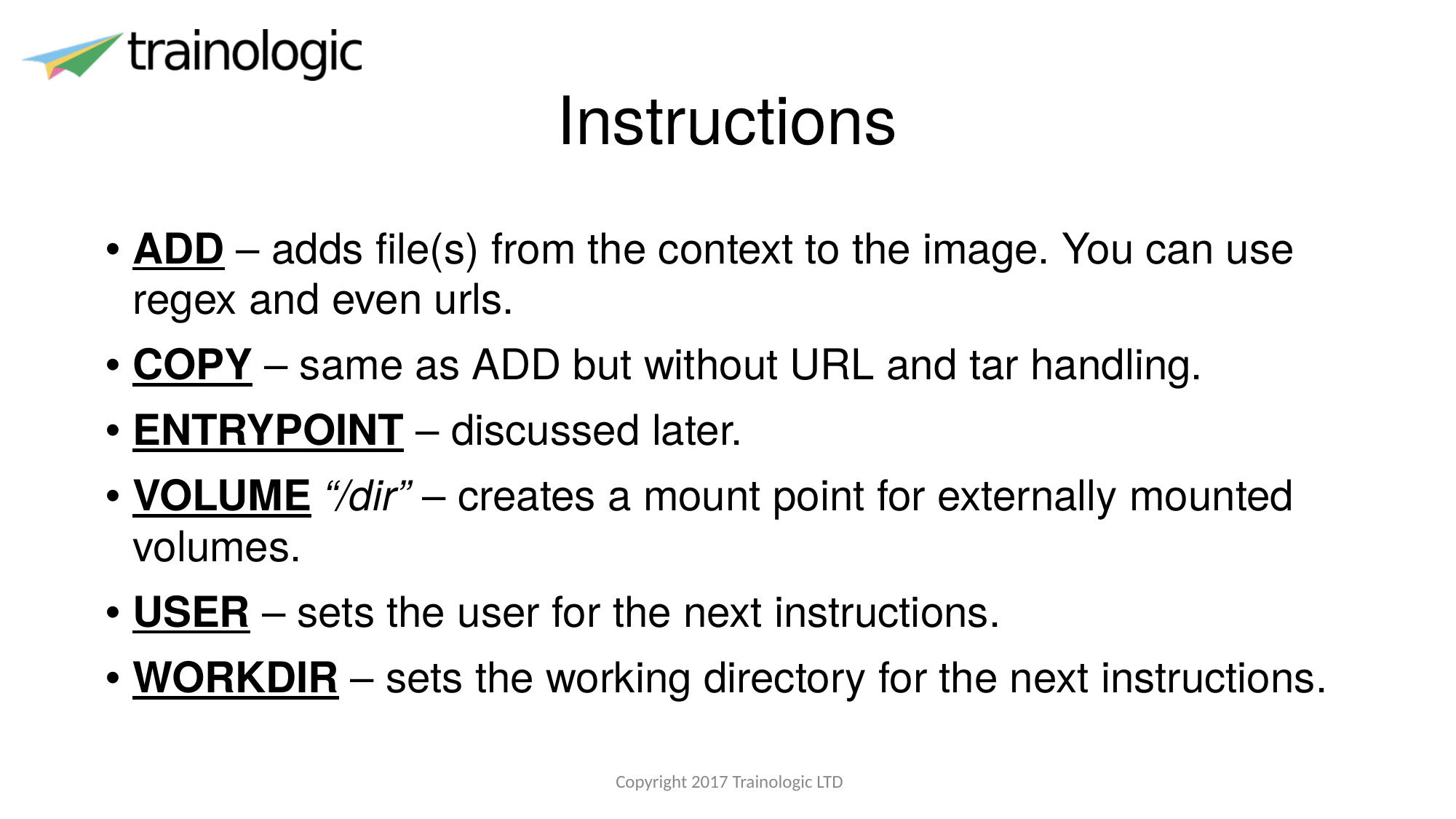

# Instructions
ADD – adds file(s) from the context to the image. You can use regex and even urls.
COPY – same as ADD but without URL and tar handling.
ENTRYPOINT – discussed later.
VOLUME “/dir” – creates a mount point for externally mounted volumes.
USER – sets the user for the next instructions.
WORKDIR – sets the working directory for the next instructions.
 Copyright 2017 Trainologic LTD